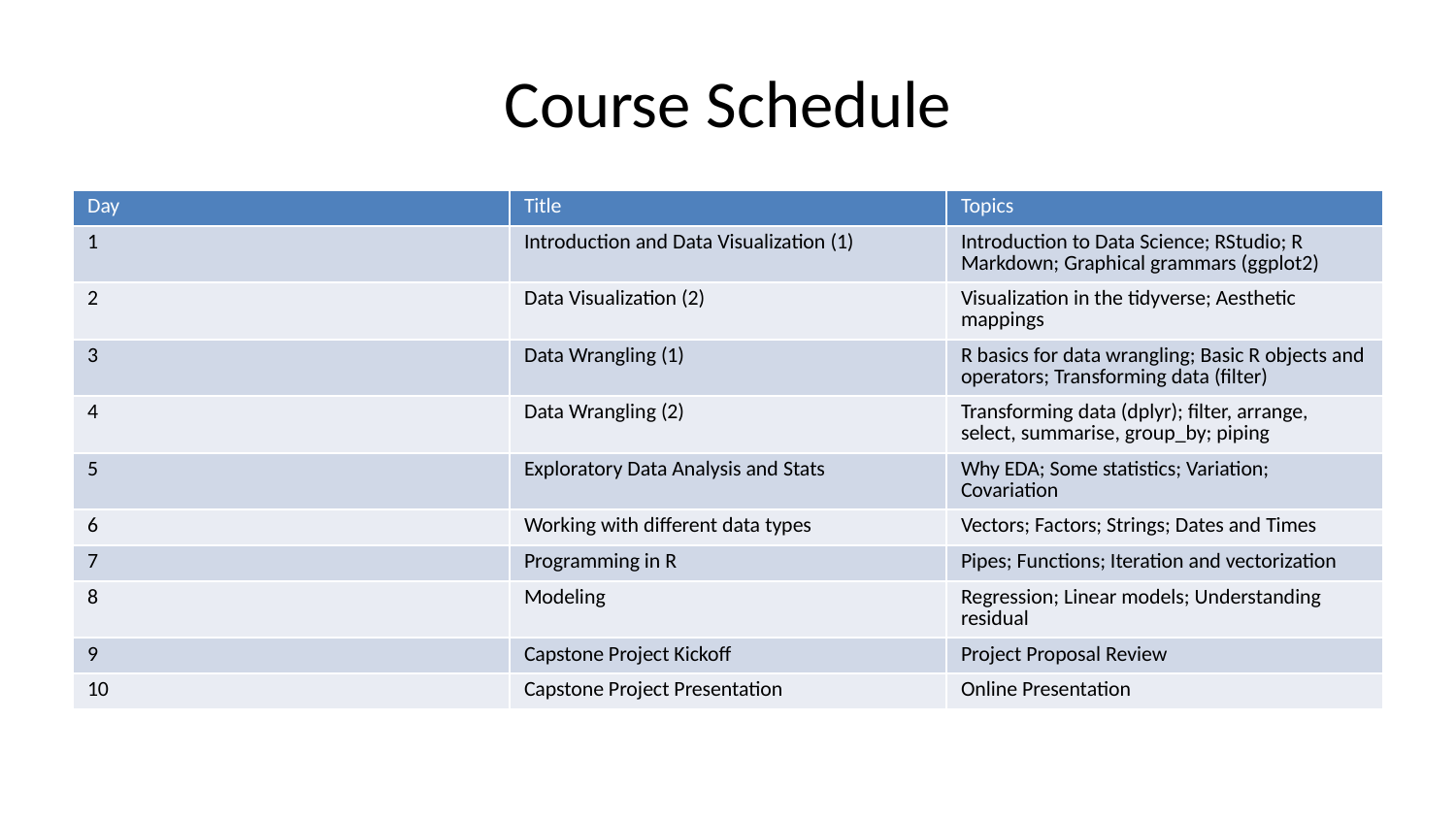

# Course Schedule
| Day | Title | Topics |
| --- | --- | --- |
| 1 | Introduction and Data Visualization (1) | Introduction to Data Science; RStudio; R Markdown; Graphical grammars (ggplot2) |
| 2 | Data Visualization (2) | Visualization in the tidyverse; Aesthetic mappings |
| 3 | Data Wrangling (1) | R basics for data wrangling; Basic R objects and operators; Transforming data (filter) |
| 4 | Data Wrangling (2) | Transforming data (dplyr); filter, arrange, select, summarise, group\_by; piping |
| 5 | Exploratory Data Analysis and Stats | Why EDA; Some statistics; Variation; Covariation |
| 6 | Working with different data types | Vectors; Factors; Strings; Dates and Times |
| 7 | Programming in R | Pipes; Functions; Iteration and vectorization |
| 8 | Modeling | Regression; Linear models; Understanding residual |
| 9 | Capstone Project Kickoff | Project Proposal Review |
| 10 | Capstone Project Presentation | Online Presentation |